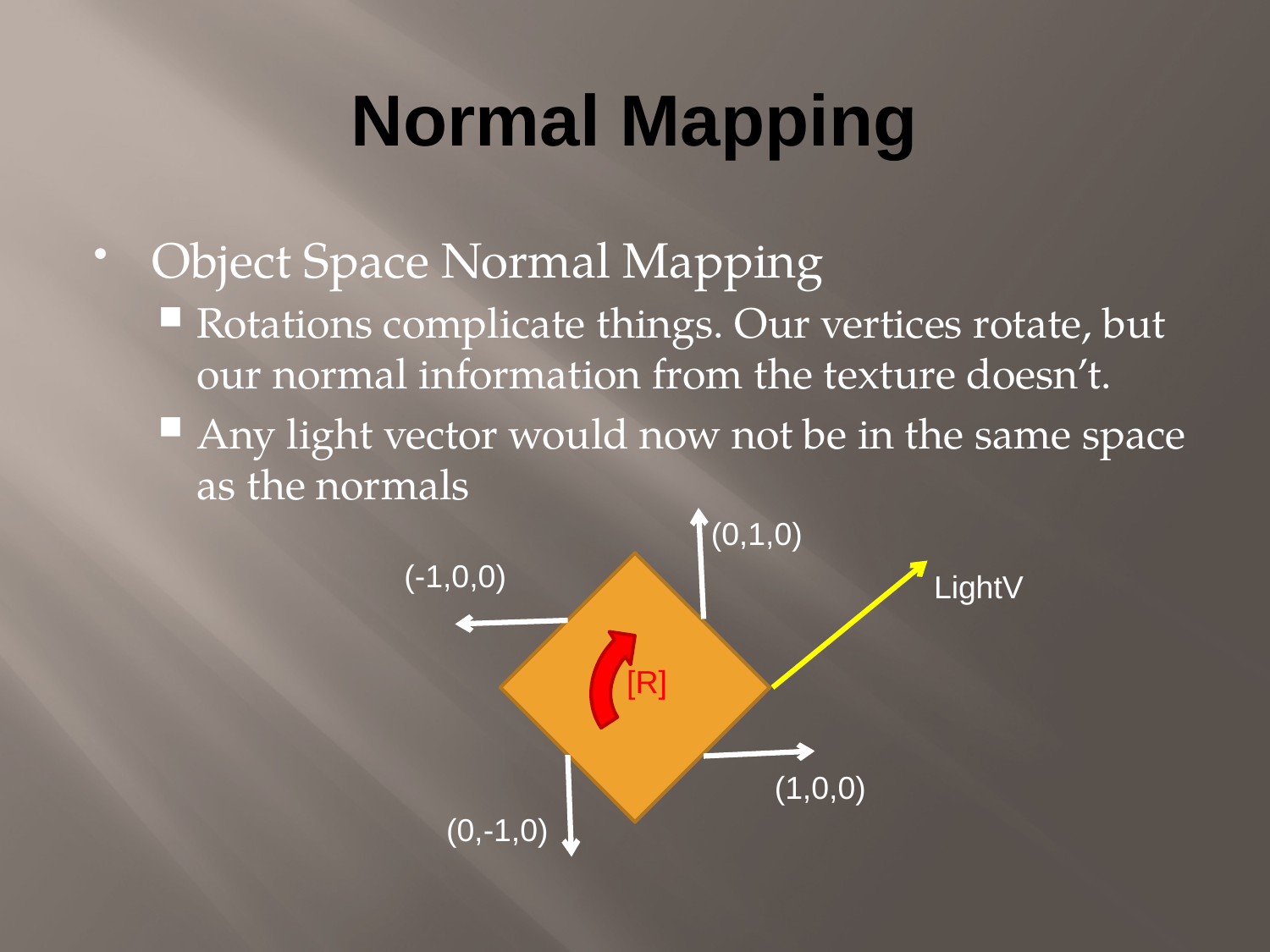

# Normal Mapping
Object Space Normal Mapping
Rotations complicate things. Our vertices rotate, but our normal information from the texture doesn’t.
Any light vector would now not be in the same space as the normals
(0,1,0)
(-1,0,0)
LightV

[R]
(1,0,0)
(0,-1,0)